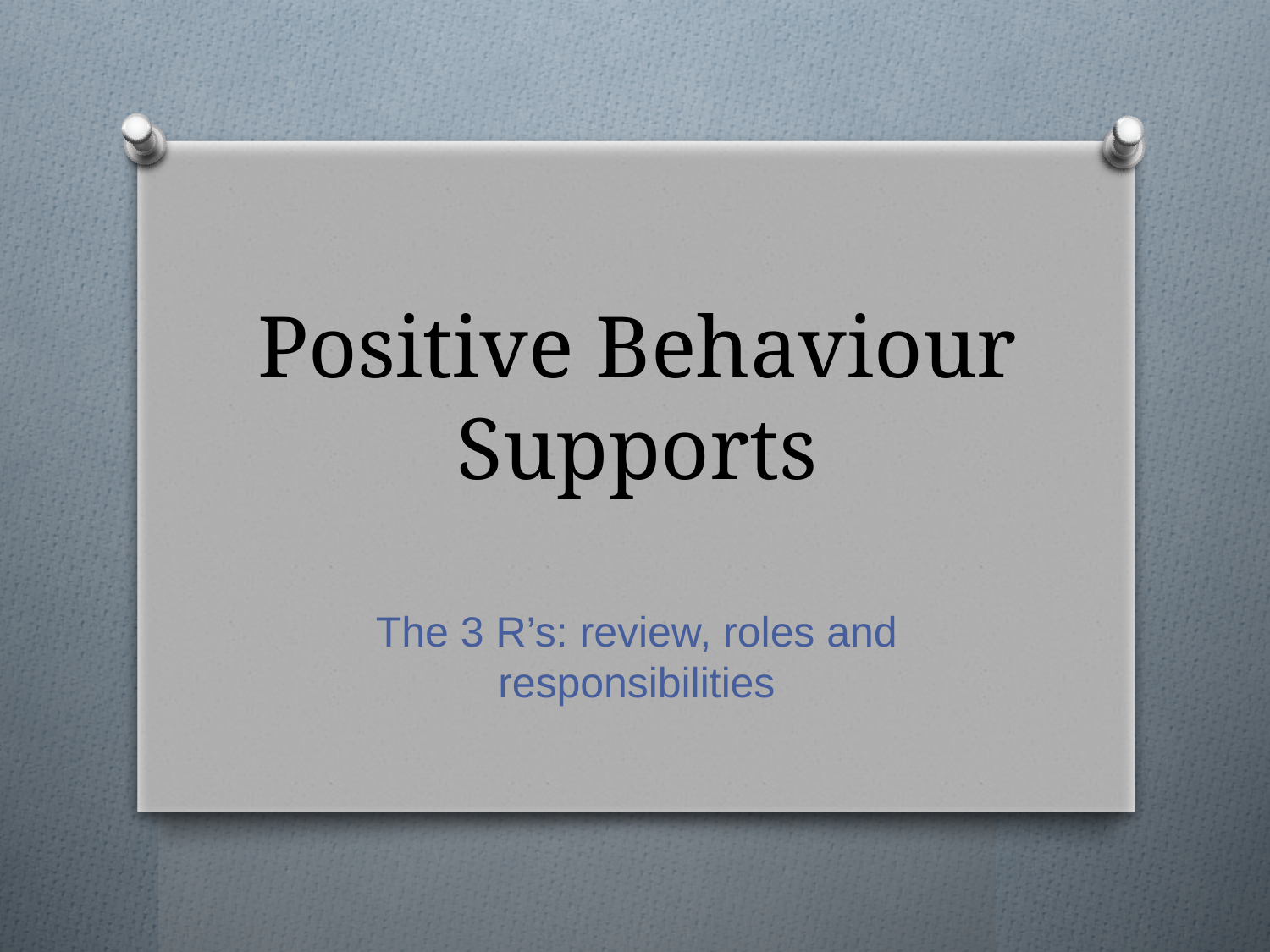

# Positive Behaviour Supports
The 3 R’s: review, roles and responsibilities